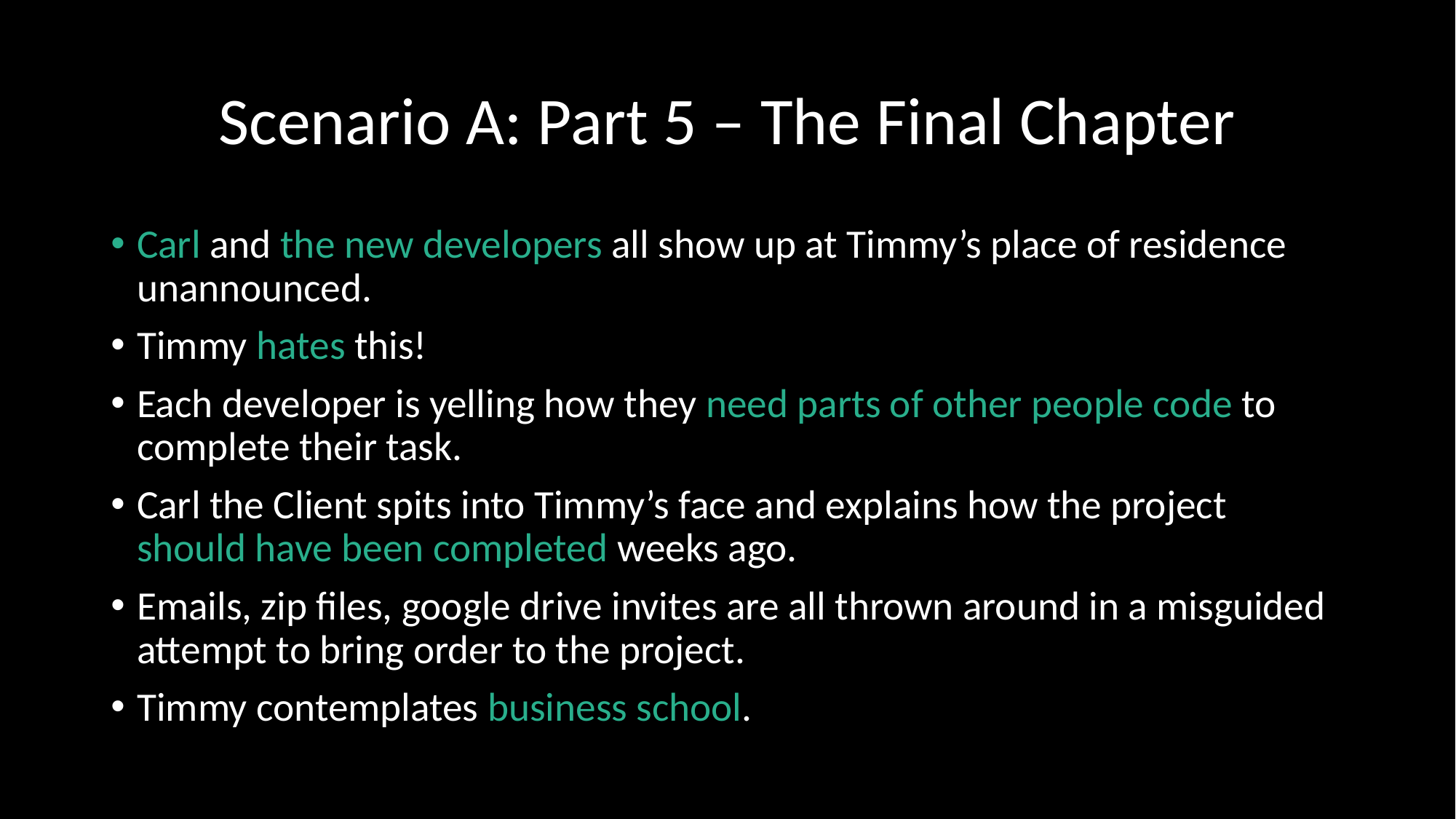

# Scenario A: Part 5 – The Final Chapter
Carl and the new developers all show up at Timmy’s place of residence unannounced.
Timmy hates this!
Each developer is yelling how they need parts of other people code to complete their task.
Carl the Client spits into Timmy’s face and explains how the project should have been completed weeks ago.
Emails, zip files, google drive invites are all thrown around in a misguided attempt to bring order to the project.
Timmy contemplates business school.